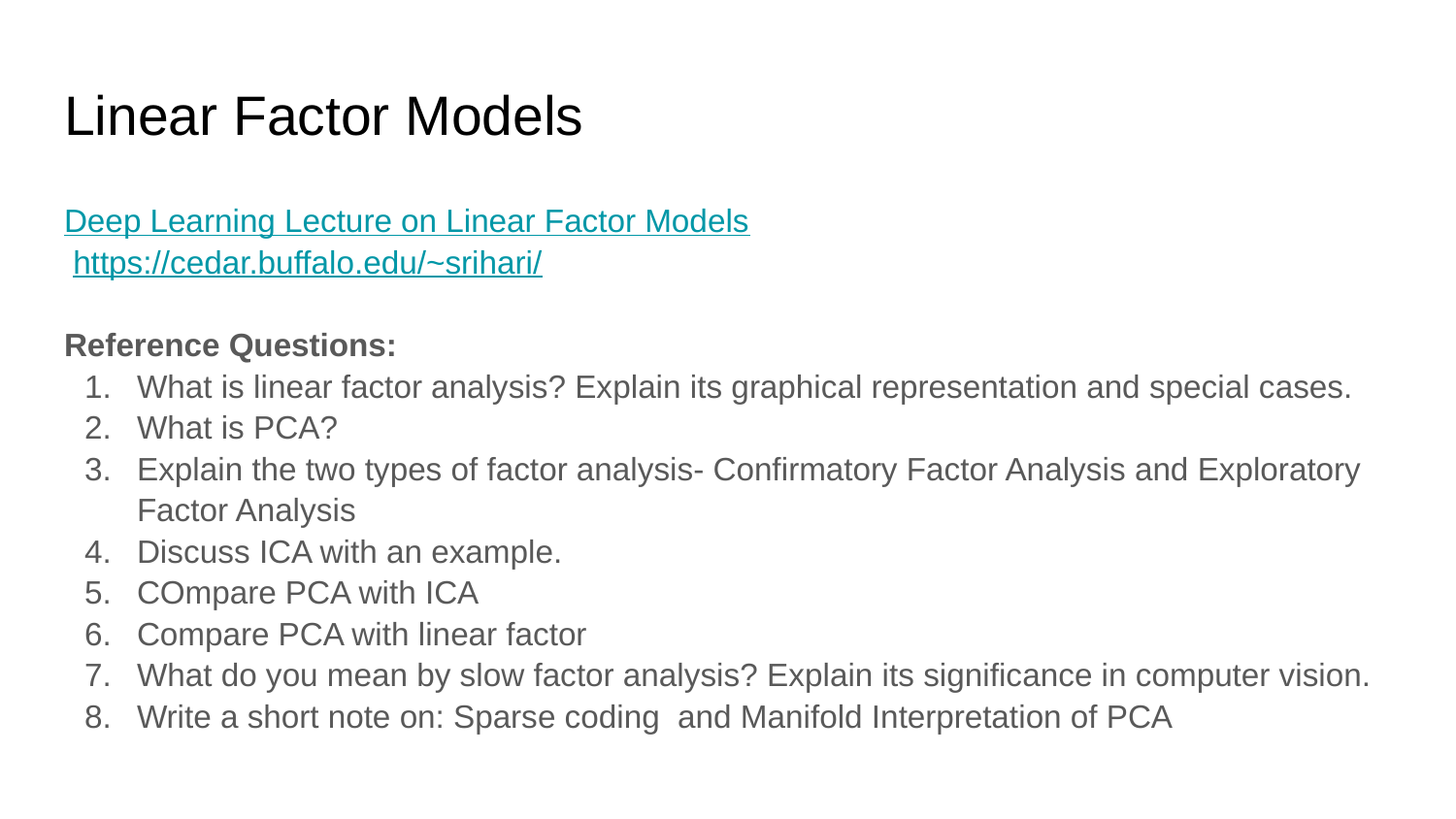

# Linear Factor Models
Deep Learning Lecture on Linear Factor Models
 https://cedar.buffalo.edu/~srihari/

Reference Questions:
What is linear factor analysis? Explain its graphical representation and special cases.
What is PCA?
Explain the two types of factor analysis- Confirmatory Factor Analysis and Exploratory Factor Analysis
Discuss ICA with an example.
COmpare PCA with ICA
Compare PCA with linear factor
What do you mean by slow factor analysis? Explain its significance in computer vision.
Write a short note on: Sparse coding  and Manifold Interpretation of PCA